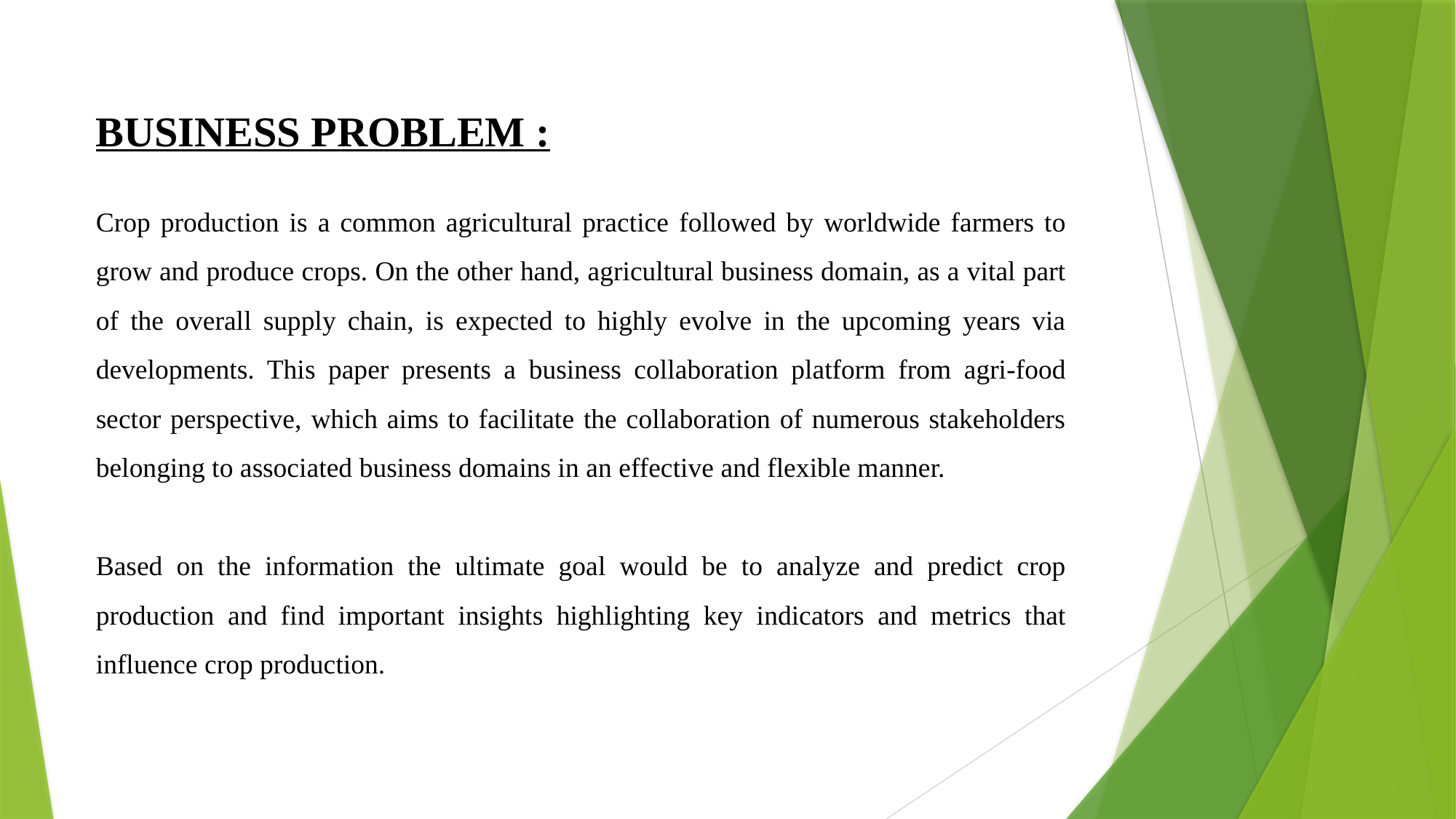

BUSINESS PROBLEM :

Crop production is a common agricultural practice followed by worldwide farmers to grow and produce crops. On the other hand, agricultural business domain, as a vital part of the overall supply chain, is expected to highly evolve in the upcoming years via developments. This paper presents a business collaboration platform from agri-food sector perspective, which aims to facilitate the collaboration of numerous stakeholders belonging to associated business domains in an effective and flexible manner.

Based on the information the ultimate goal would be to analyze and predict crop production and find important insights highlighting key indicators and metrics that influence crop production.